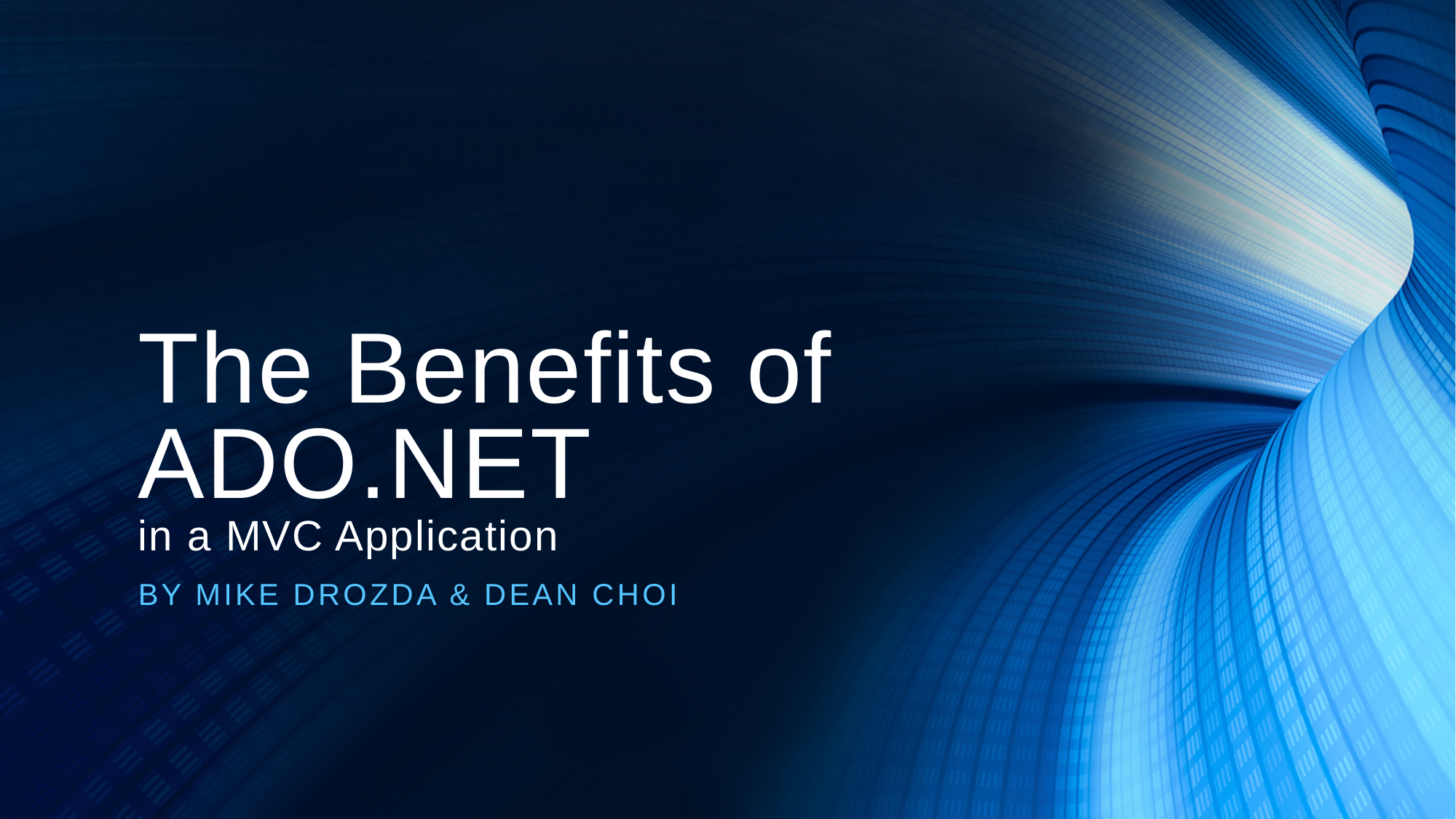

# The Benefits of ADO.NET in a MVC Application
By Mike Drozda & Dean Choi